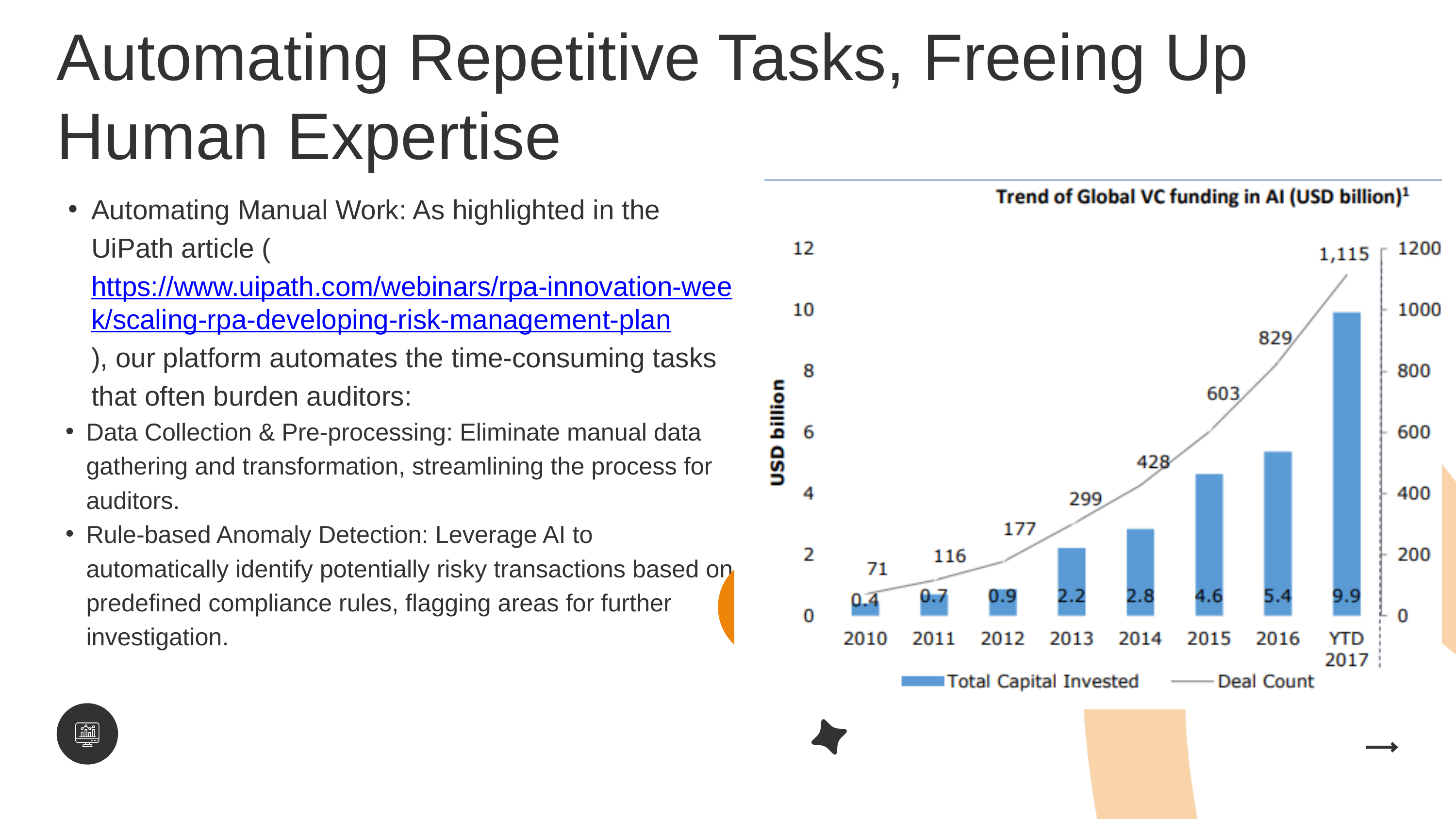

Automating Repetitive Tasks, Freeing Up Human Expertise

Automating Manual Work: As highlighted in the UiPath article (https://www.uipath.com/webinars/rpa-innovation-week/scaling-rpa-developing-risk-management-plan), our platform automates the time-consuming tasks that often burden auditors:
Data Collection & Pre-processing: Eliminate manual data gathering and transformation, streamlining the process for auditors.
Rule-based Anomaly Detection: Leverage AI to automatically identify potentially risky transactions based on predefined compliance rules, flagging areas for further investigation.